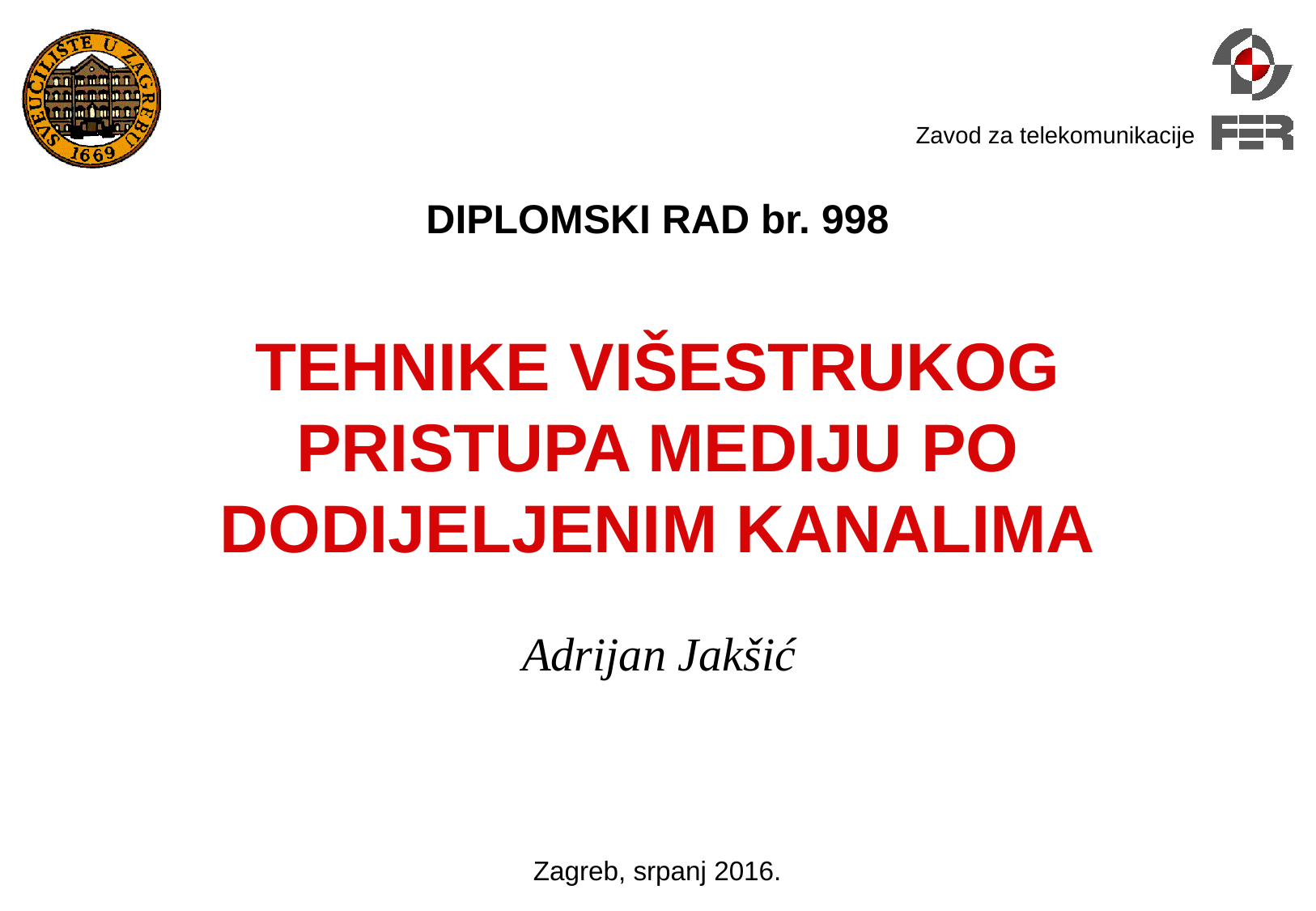

# DIPLOMSKI RAD br. 998 TEHNIKE VIŠESTRUKOG PRISTUPA MEDIJU PO DODIJELJENIM KANALIMA

Adrijan Jakšić
Zagreb, srpanj 2016.